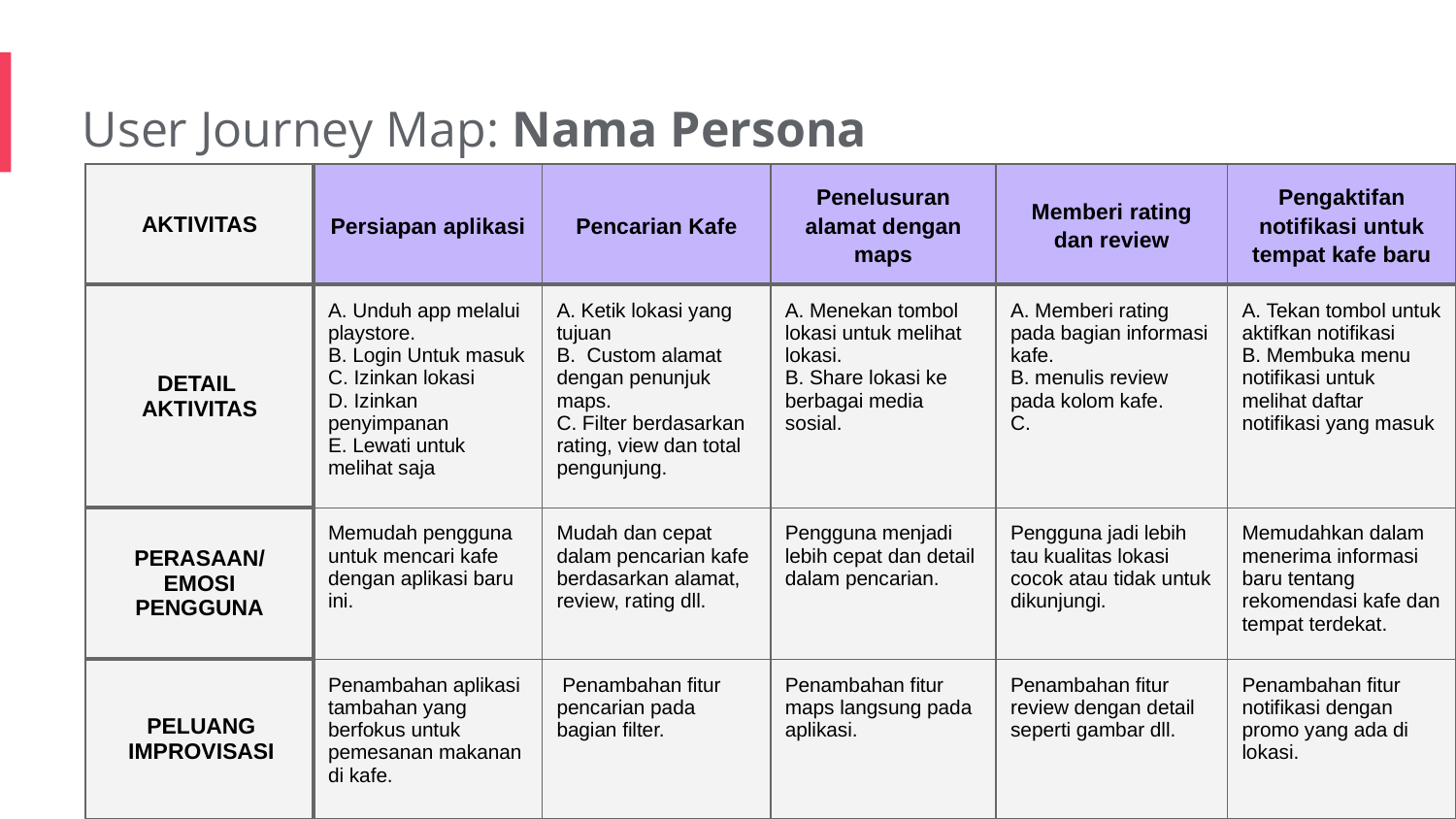

User Journey Map: Nama Persona
| AKTIVITAS | Persiapan aplikasi | Pencarian Kafe | Penelusuran alamat dengan maps | Memberi rating dan review | Pengaktifan notifikasi untuk tempat kafe baru |
| --- | --- | --- | --- | --- | --- |
| DETAIL AKTIVITAS | A. Unduh app melalui playstore. B. Login Untuk masuk C. Izinkan lokasi D. Izinkan penyimpanan E. Lewati untuk melihat saja | A. Ketik lokasi yang tujuan B. Custom alamat dengan penunjuk maps. C. Filter berdasarkan rating, view dan total pengunjung. | A. Menekan tombol lokasi untuk melihat lokasi. B. Share lokasi ke berbagai media sosial. | A. Memberi rating pada bagian informasi kafe. B. menulis review pada kolom kafe. C. | A. Tekan tombol untuk aktifkan notifikasi B. Membuka menu notifikasi untuk melihat daftar notifikasi yang masuk |
| PERASAAN/EMOSI PENGGUNA | Memudah pengguna untuk mencari kafe dengan aplikasi baru ini. | Mudah dan cepat dalam pencarian kafe berdasarkan alamat, review, rating dll. | Pengguna menjadi lebih cepat dan detail dalam pencarian. | Pengguna jadi lebih tau kualitas lokasi cocok atau tidak untuk dikunjungi. | Memudahkan dalam menerima informasi baru tentang rekomendasi kafe dan tempat terdekat. |
| PELUANG IMPROVISASI | Penambahan aplikasi tambahan yang berfokus untuk pemesanan makanan di kafe. | Penambahan fitur pencarian pada bagian filter. | Penambahan fitur maps langsung pada aplikasi. | Penambahan fitur review dengan detail seperti gambar dll. | Penambahan fitur notifikasi dengan promo yang ada di lokasi. |